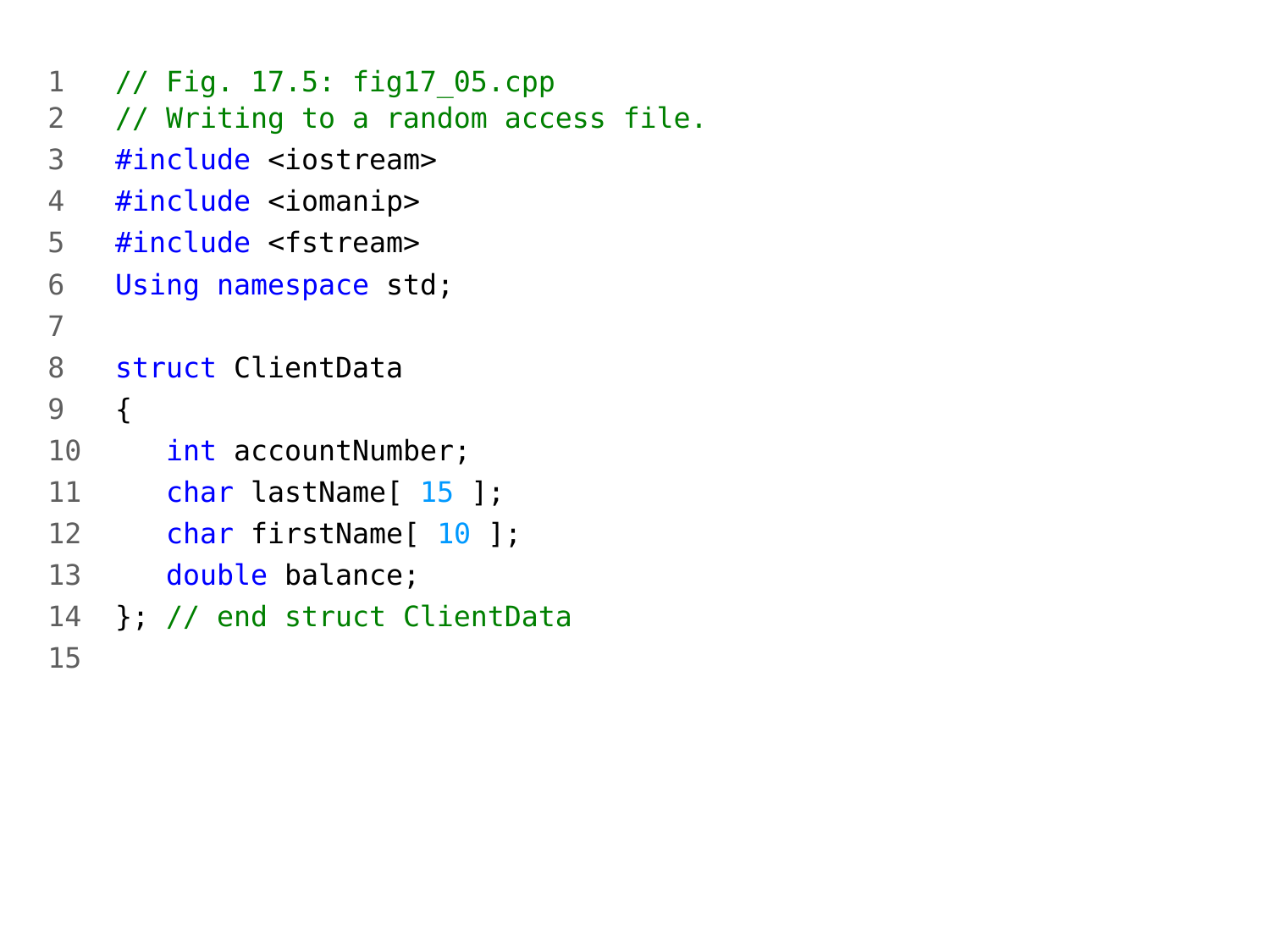

1   // Fig. 17.5: fig17_05.cpp
2   // Writing to a random access file.
3   #include <iostream>
4   #include <iomanip>
5   #include <fstream>
6   Using namespace std;
7
8   struct ClientData
9   {
10     int accountNumber;
11     char lastName[ 15 ];
12     char firstName[ 10 ];
13     double balance;
14  }; // end struct ClientData
15